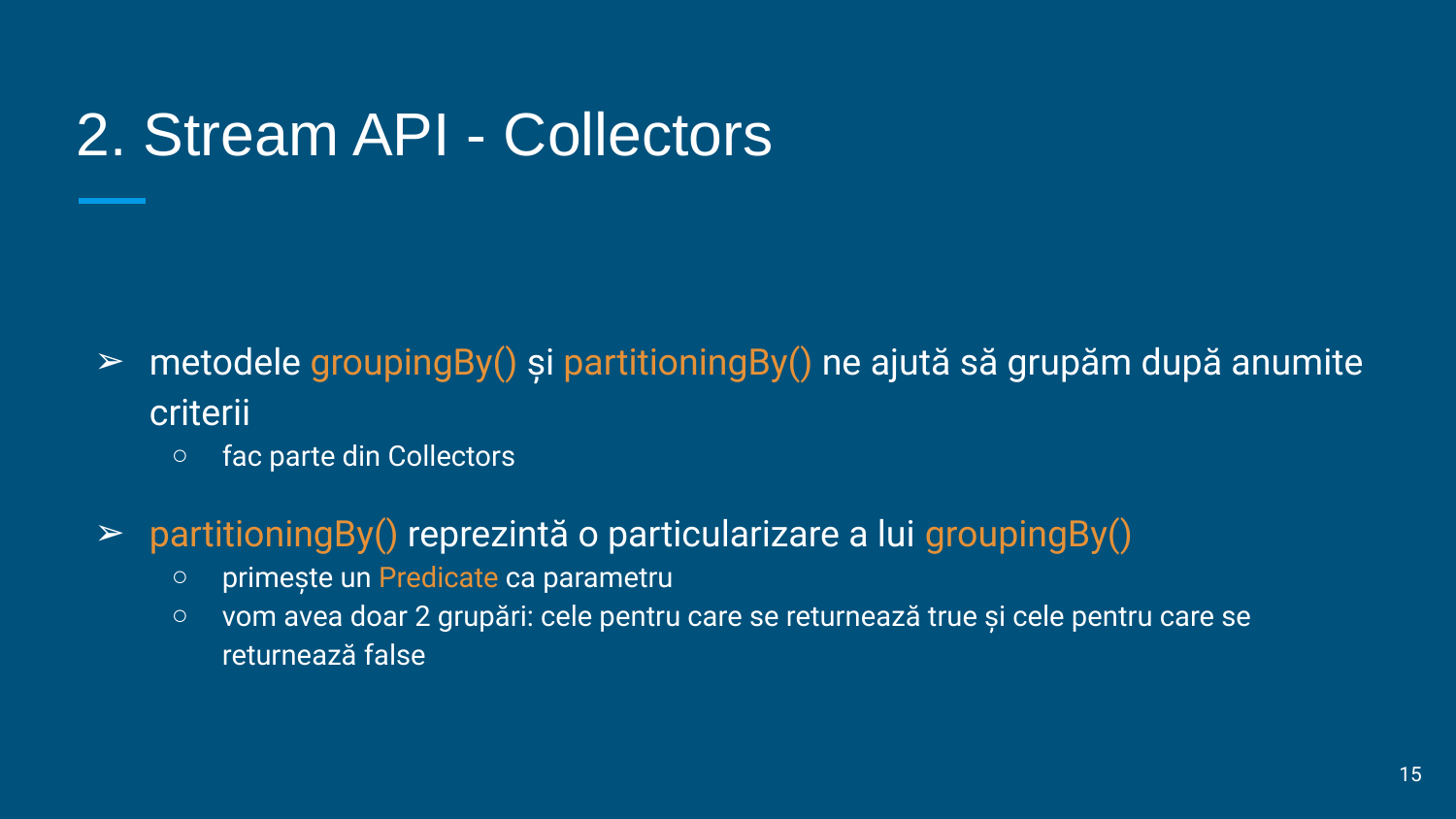

# 2. Stream API - Collectors
metodele groupingBy() și partitioningBy() ne ajută să grupăm după anumite criterii
fac parte din Collectors
partitioningBy() reprezintă o particularizare a lui groupingBy()
primește un Predicate ca parametru
vom avea doar 2 grupări: cele pentru care se returnează true și cele pentru care se returnează false
15